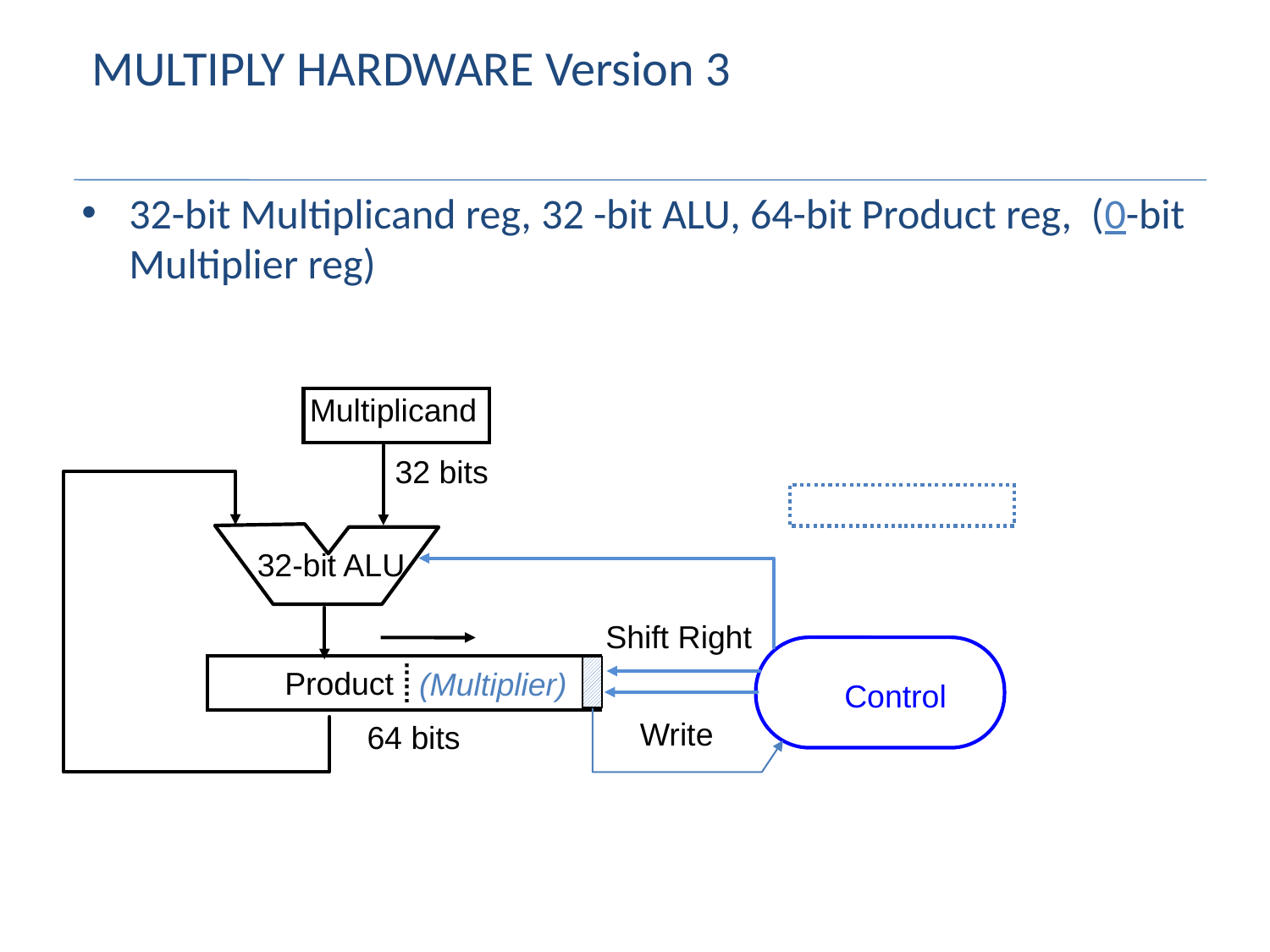

# MULTIPLY HARDWARE Version 3
32-bit Multiplicand reg, 32 -bit ALU, 64-bit Product reg,  (0-bit Multiplier reg)
Multiplicand

32 bits

32-bit ALU

Shift Right

Product
(Multiplier)

Control

Write

64 bits